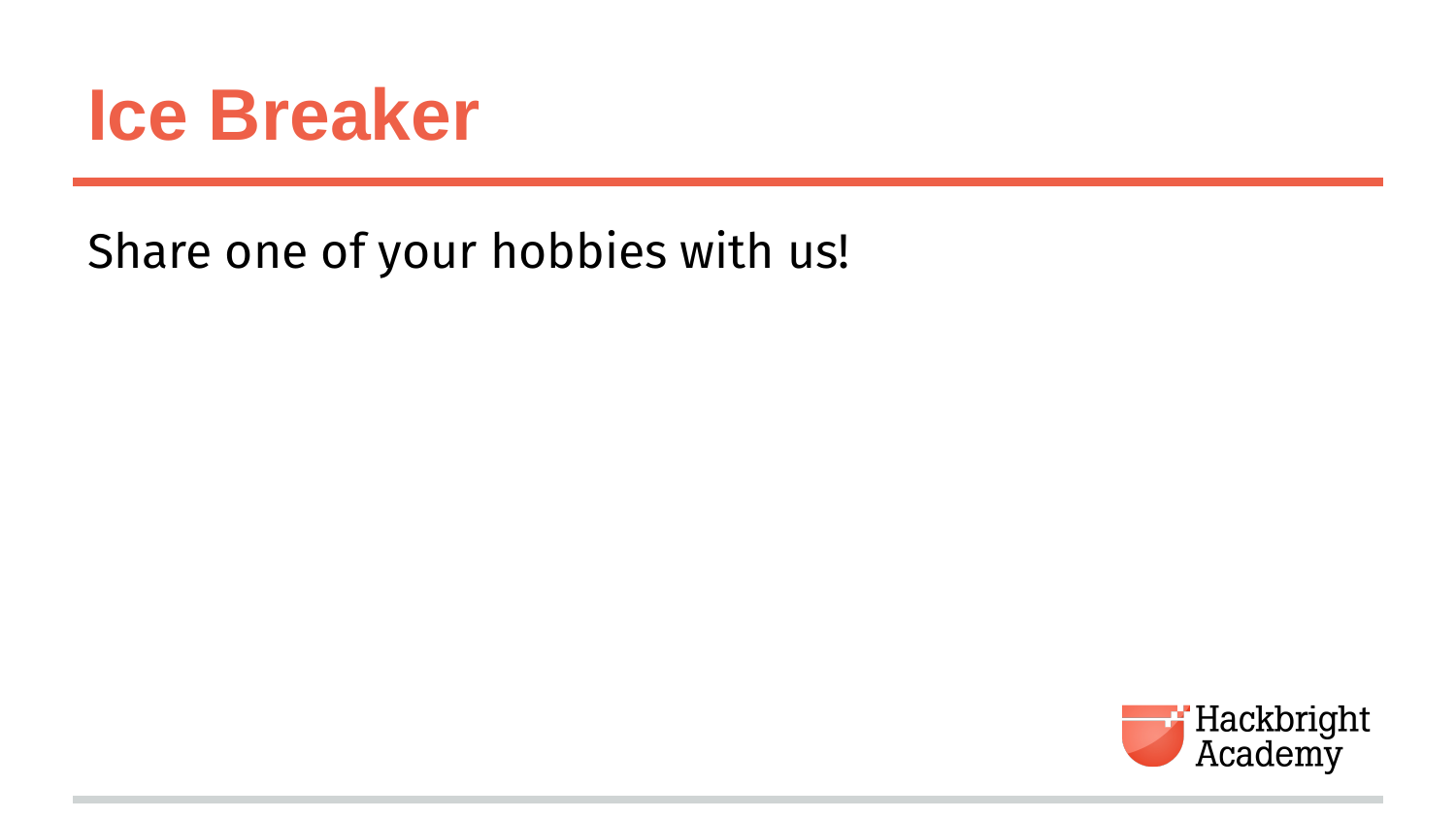

# Ice Breaker
Share one of your hobbies with us!